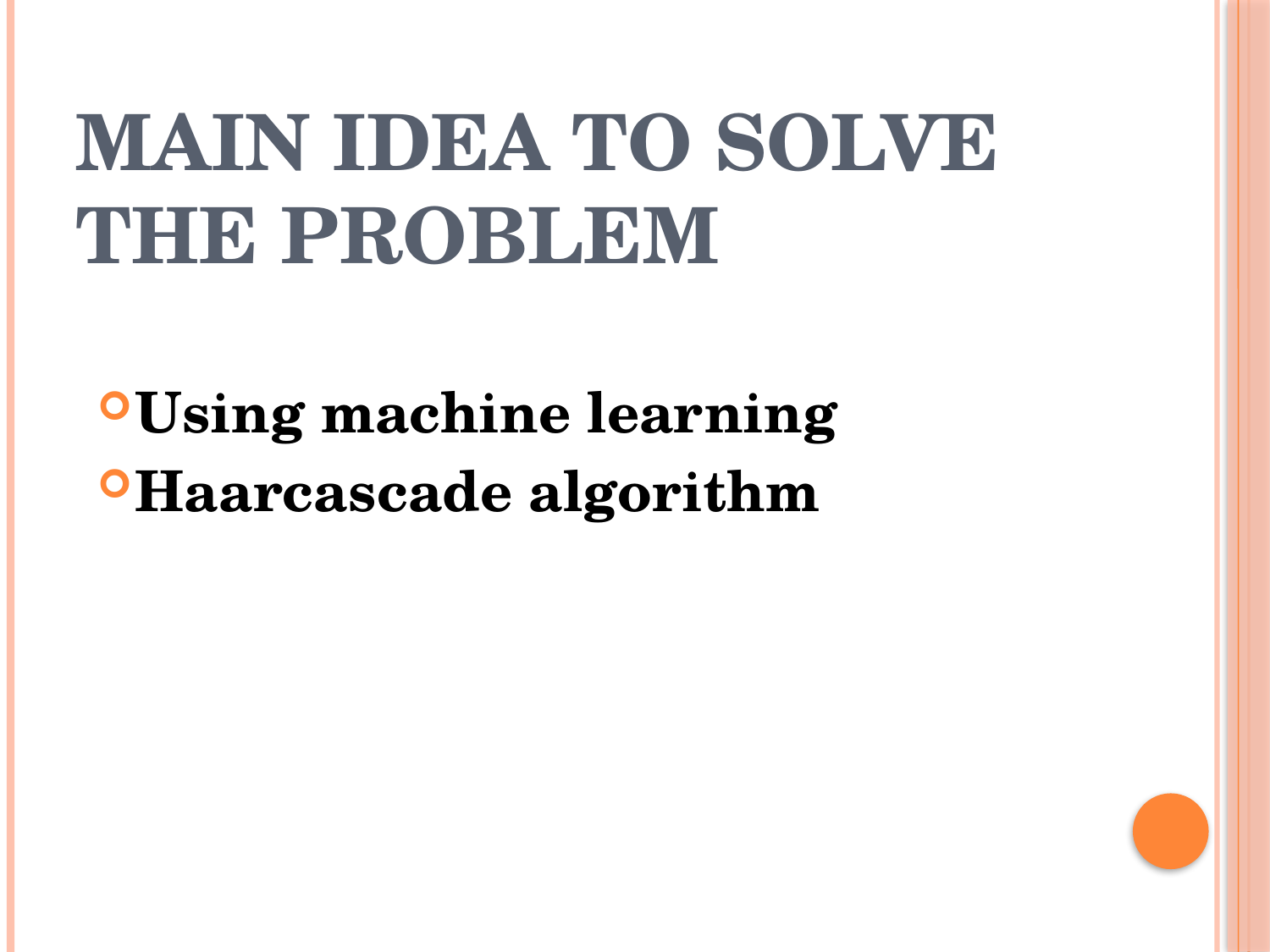

Main idea to solve the problem
Using machine learning
Haarcascade algorithm